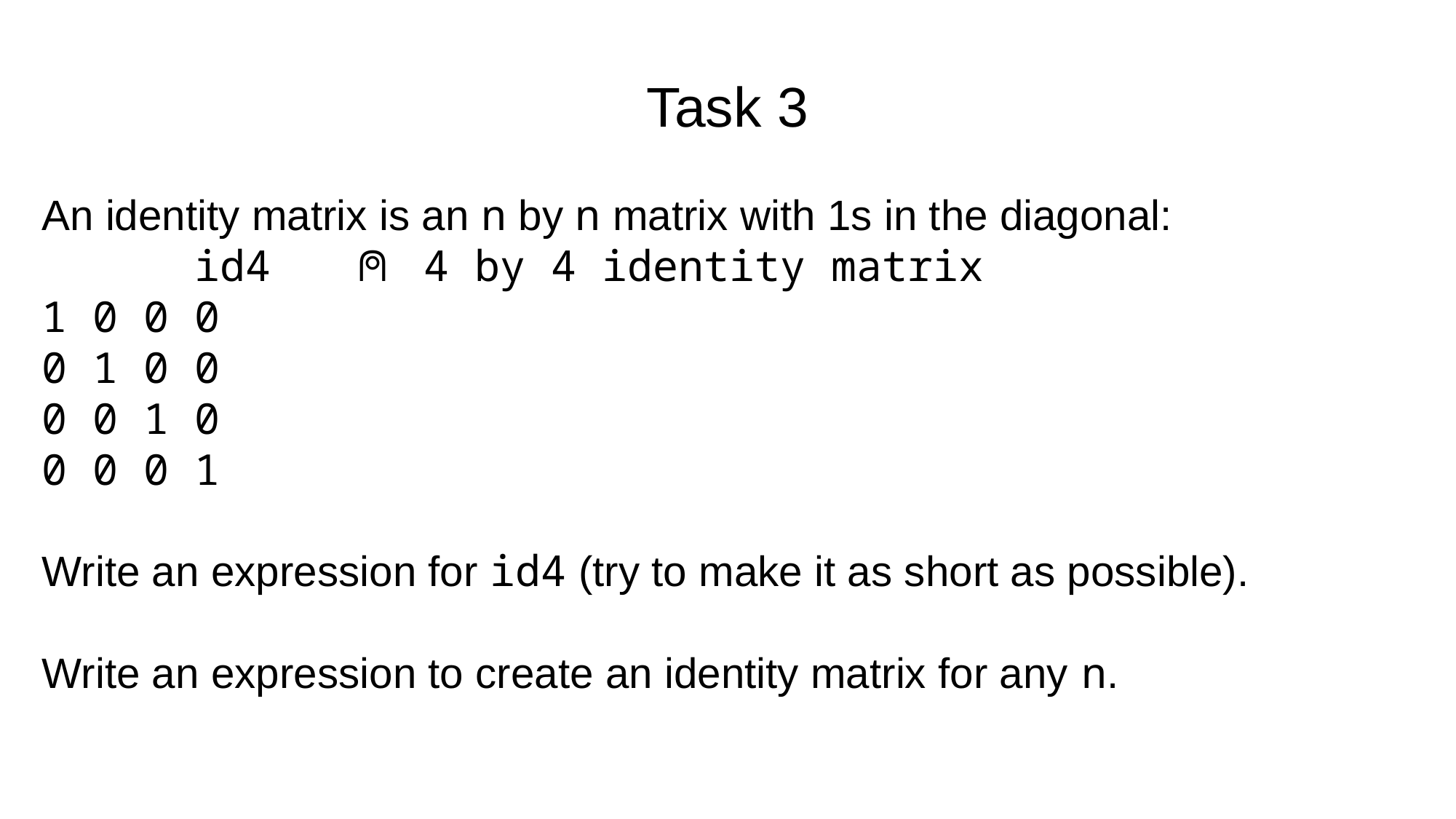

# Task 3
An identity matrix is an n by n matrix with 1s in the diagonal:
      id4   ⍝ 4 by 4 identity matrix
1 0 0 0
0 1 0 0
0 0 1 0
0 0 0 1

Write an expression for id4 (try to make it as short as possible).

Write an expression to create an identity matrix for any n.